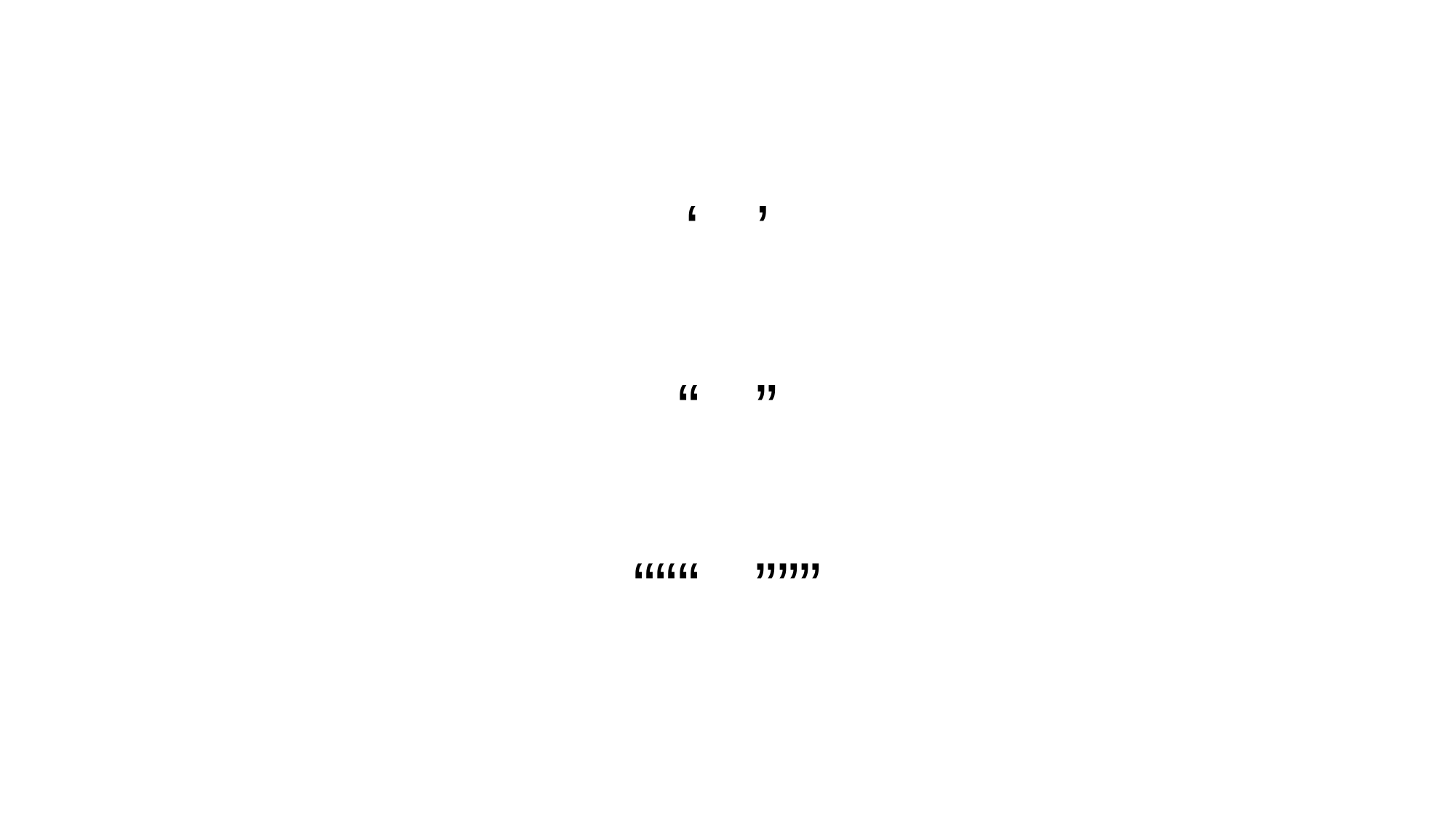

‘   ’
# “   ”
“““   ”””